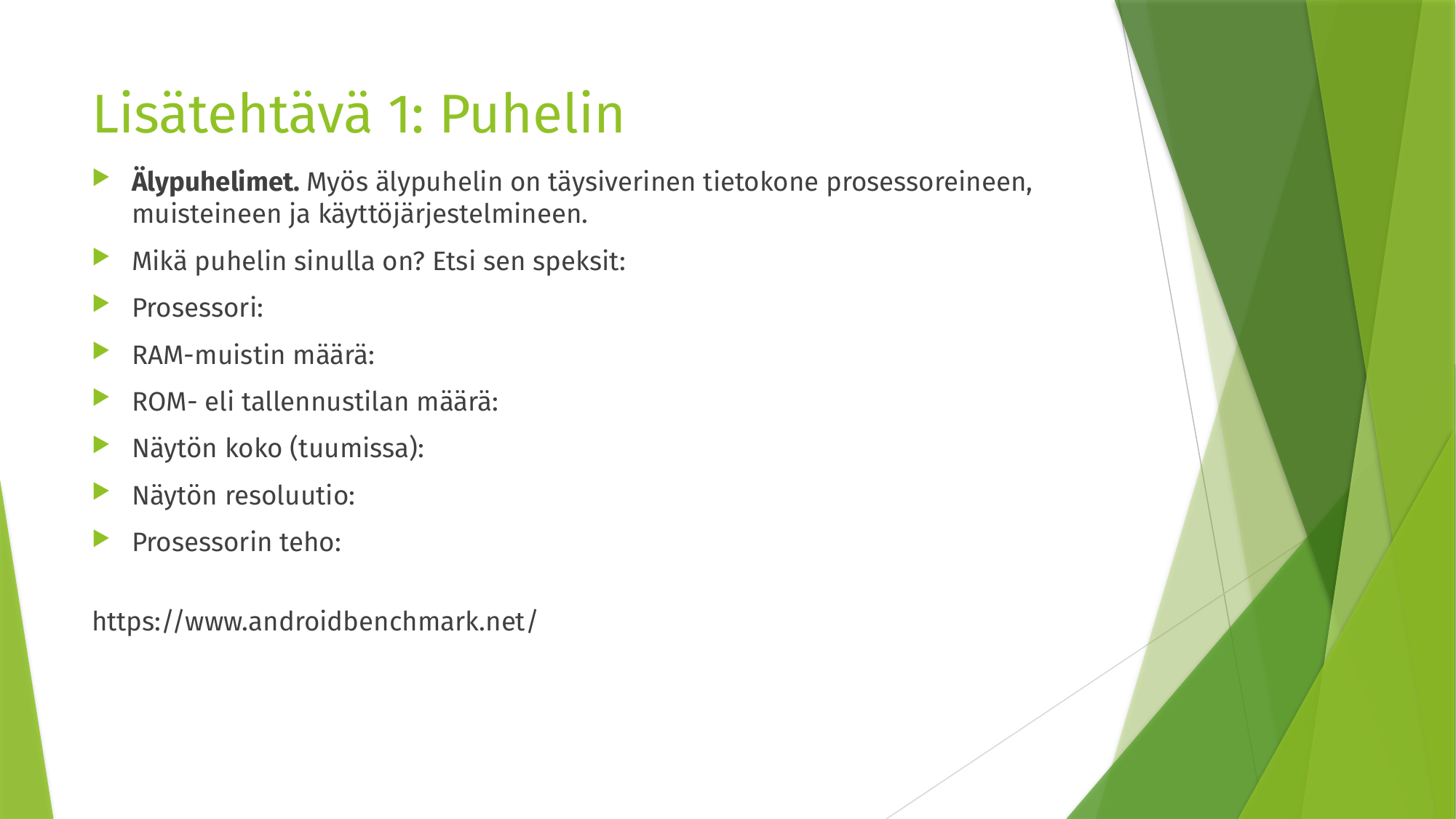

# Lisätehtävä 1: Puhelin
Älypuhelimet. Myös älypuhelin on täysiverinen tietokone prosessoreineen, muisteineen ja käyttöjärjestelmineen.
Mikä puhelin sinulla on? Etsi sen speksit:
Prosessori:
RAM-muistin määrä:
ROM- eli tallennustilan määrä:
Näytön koko (tuumissa):
Näytön resoluutio:
Prosessorin teho:
https://www.androidbenchmark.net/